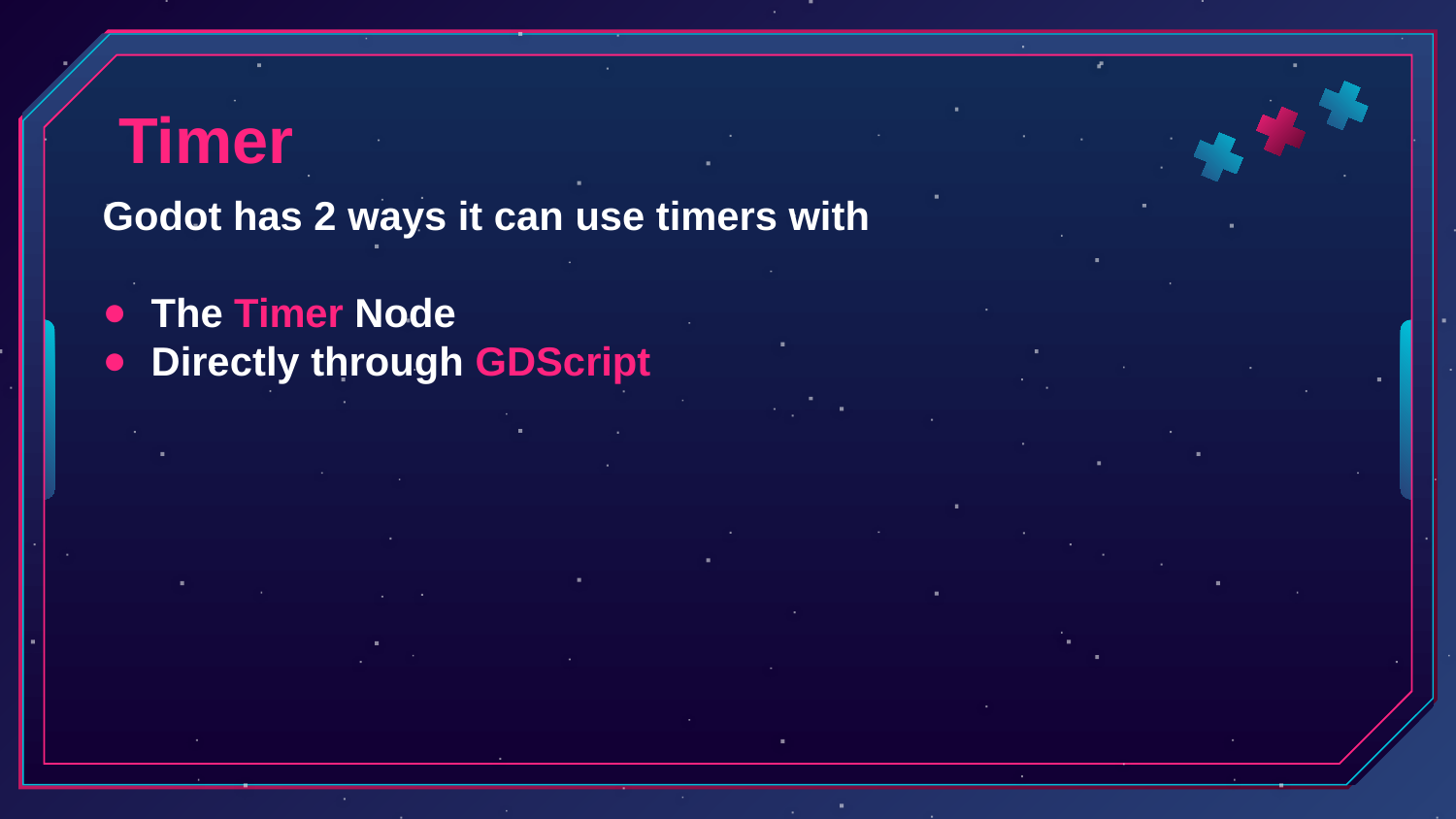

# Timer

Godot has 2 ways it can use timers with

The Timer Node
Directly through GDScript